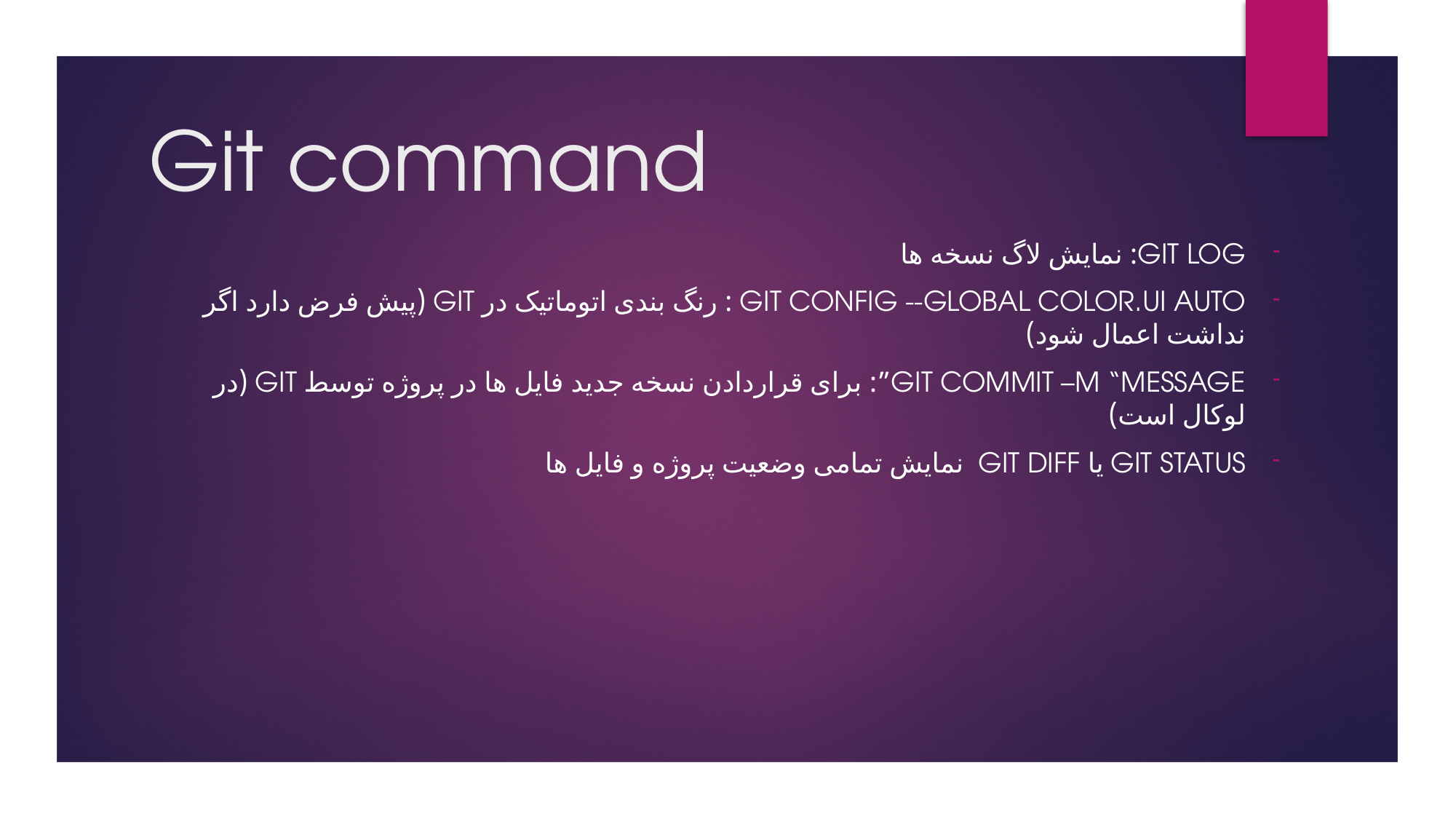

# Git command
Git log: نمایش لاگ نسخه ها
git config --global color.ui auto : رنگ بندی اتوماتیک در git (پیش فرض دارد اگر نداشت اعمال شود)
Git commit –m “message”: برای قراردادن نسخه جدید فایل ها در پروژه توسط git (در لوکال است)
Git status یا git diff  نمایش تمامی وضعیت پروژه و فایل ها